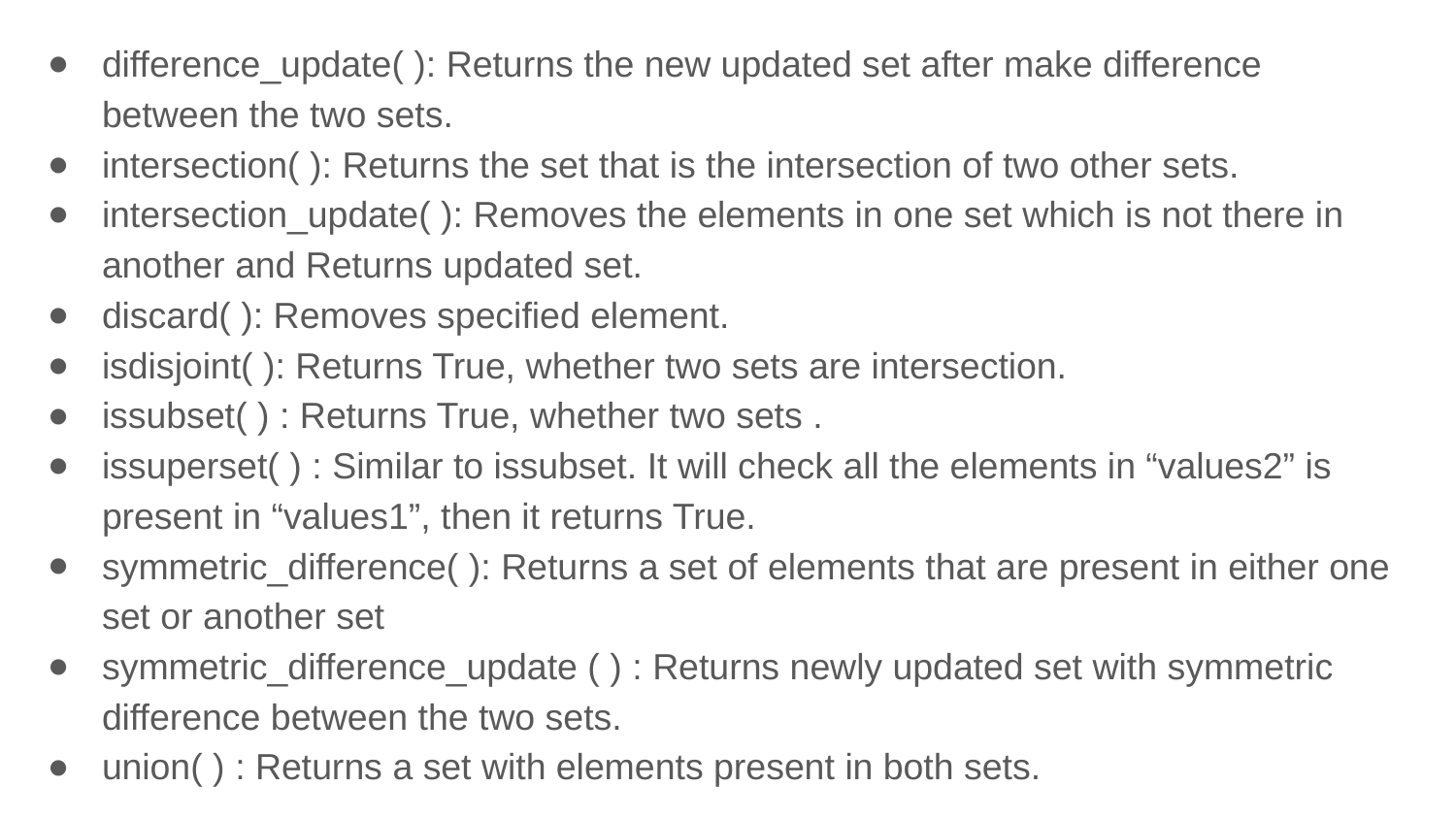

difference_update( ): Returns the new updated set after make difference between the two sets.
intersection( ): Returns the set that is the intersection of two other sets.
intersection_update( ): Removes the elements in one set which is not there in another and Returns updated set.
discard( ): Removes specified element.
isdisjoint( ): Returns True, whether two sets are intersection.
issubset( ) : Returns True, whether two sets .
issuperset( ) : Similar to issubset. It will check all the elements in “values2” is present in “values1”, then it returns True.
symmetric_difference( ): Returns a set of elements that are present in either one set or another set
symmetric_difference_update ( ) : Returns newly updated set with symmetric difference between the two sets.
union( ) : Returns a set with elements present in both sets.